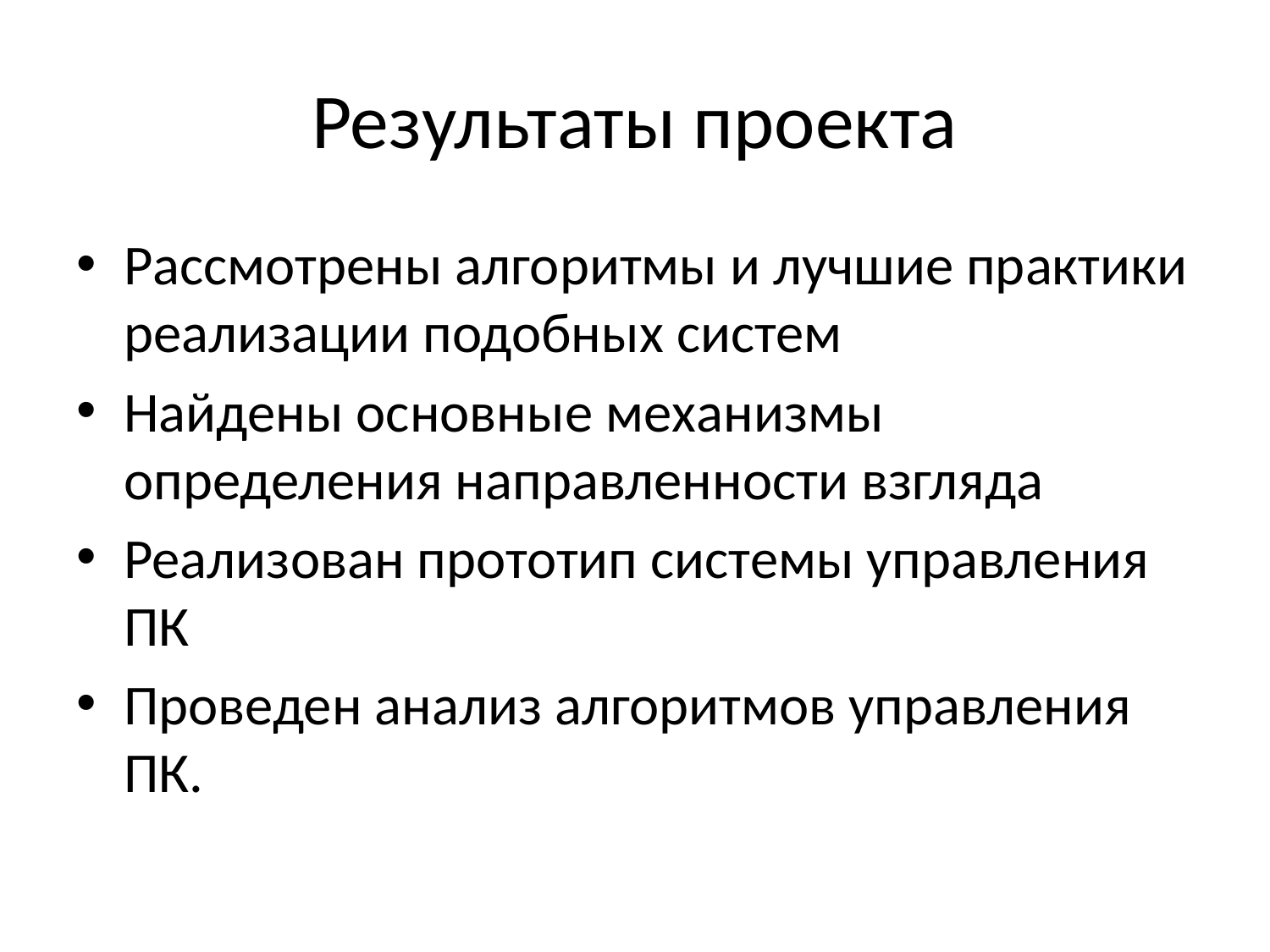

# Результаты проекта
Рассмотрены алгоритмы и лучшие практики реализации подобных систем
Найдены основные механизмы определения направленности взгляда
Реализован прототип системы управления ПК
Проведен анализ алгоритмов управления ПК.